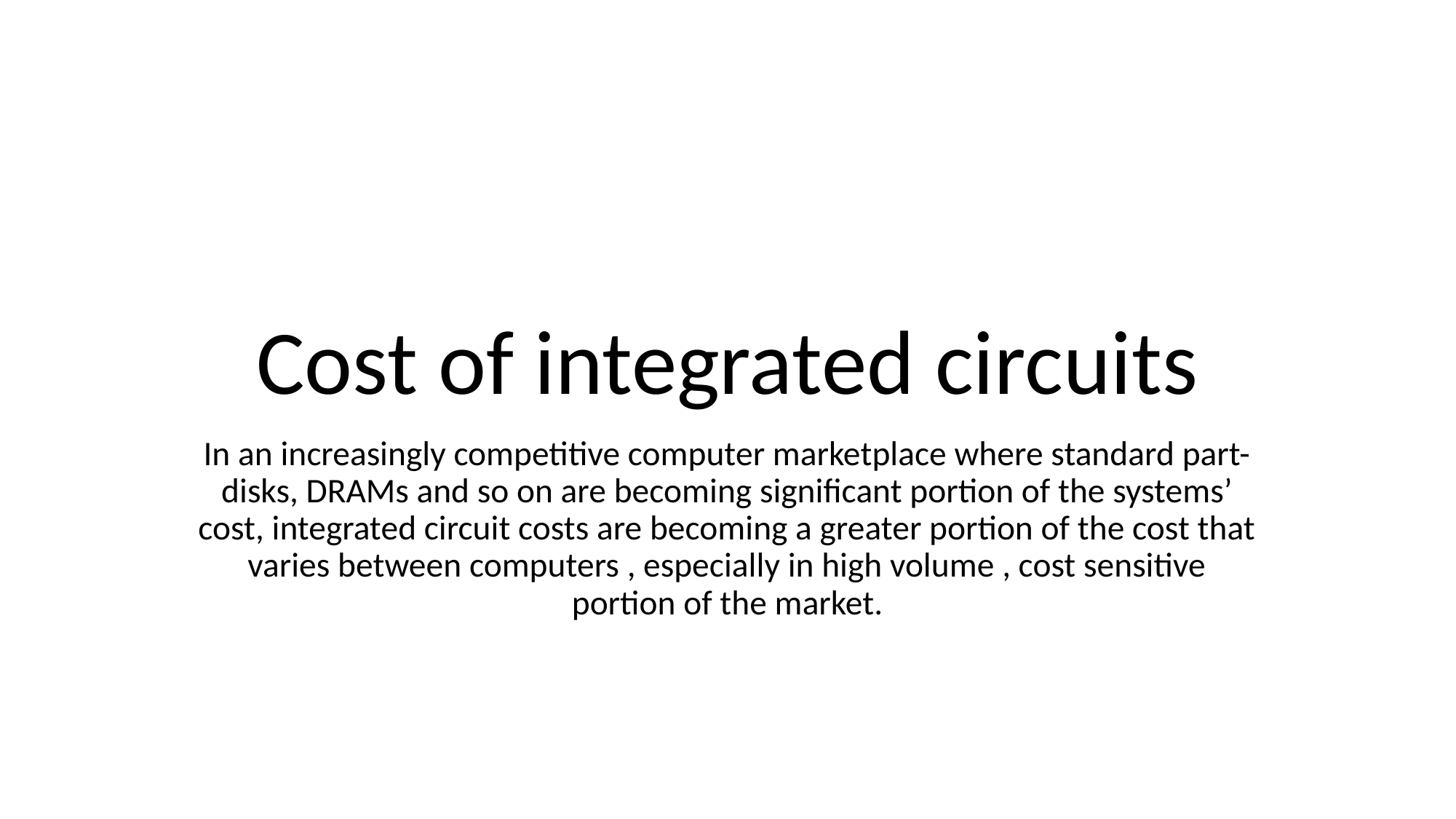

# Cost of integrated circuits
In an increasingly competitive computer marketplace where standard part-disks, DRAMs and so on are becoming significant portion of the systems’ cost, integrated circuit costs are becoming a greater portion of the cost that varies between computers , especially in high volume , cost sensitive portion of the market.